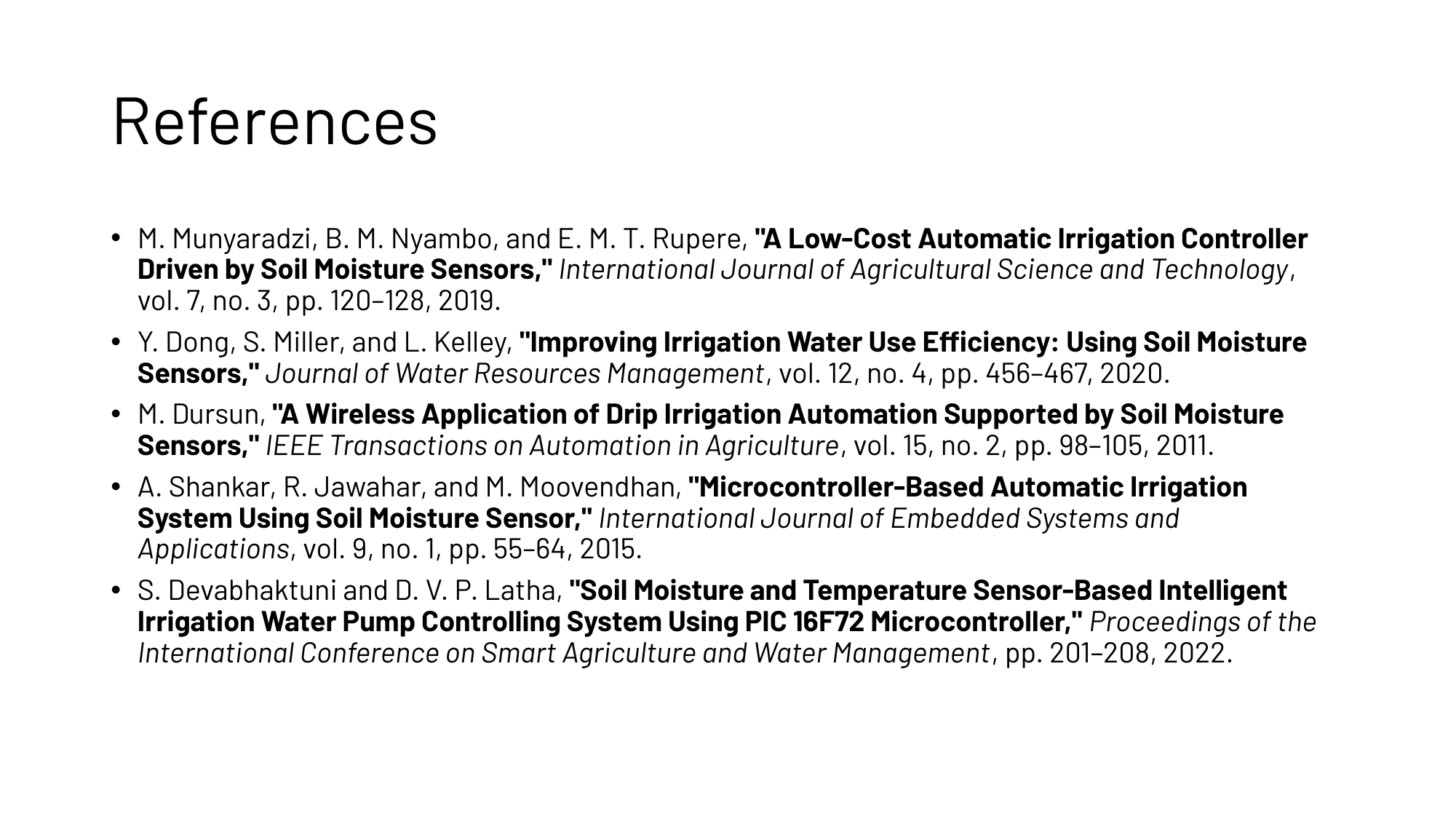

# References
M. Munyaradzi, B. M. Nyambo, and E. M. T. Rupere, "A Low-Cost Automatic Irrigation Controller Driven by Soil Moisture Sensors," International Journal of Agricultural Science and Technology, vol. 7, no. 3, pp. 120–128, 2019.
Y. Dong, S. Miller, and L. Kelley, "Improving Irrigation Water Use Efficiency: Using Soil Moisture Sensors," Journal of Water Resources Management, vol. 12, no. 4, pp. 456–467, 2020.
M. Dursun, "A Wireless Application of Drip Irrigation Automation Supported by Soil Moisture Sensors," IEEE Transactions on Automation in Agriculture, vol. 15, no. 2, pp. 98–105, 2011.
A. Shankar, R. Jawahar, and M. Moovendhan, "Microcontroller-Based Automatic Irrigation System Using Soil Moisture Sensor," International Journal of Embedded Systems and Applications, vol. 9, no. 1, pp. 55–64, 2015.
S. Devabhaktuni and D. V. P. Latha, "Soil Moisture and Temperature Sensor-Based Intelligent Irrigation Water Pump Controlling System Using PIC 16F72 Microcontroller," Proceedings of the International Conference on Smart Agriculture and Water Management, pp. 201–208, 2022.